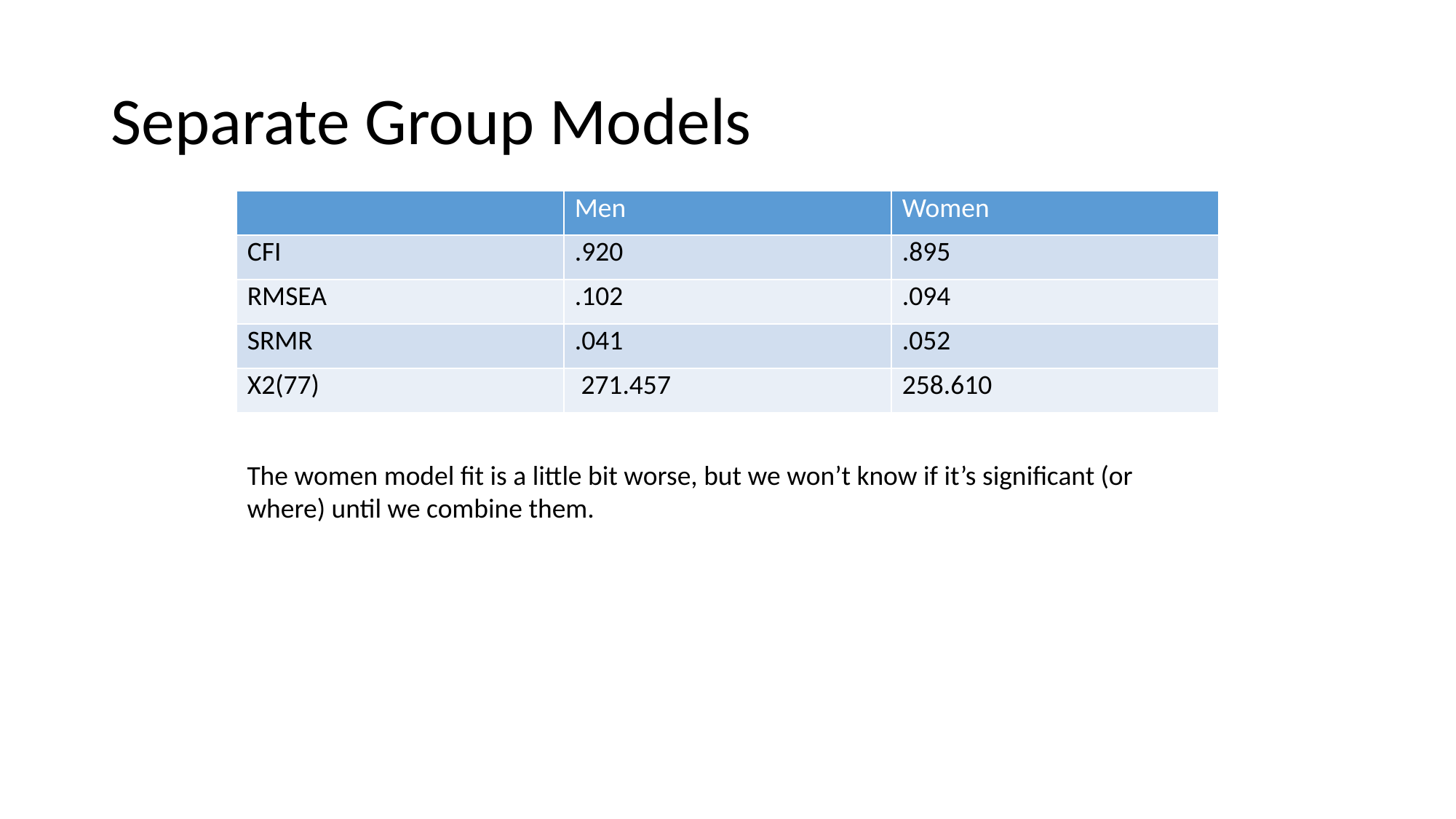

# Separate Group Models
|  | Men | Women |
| --- | --- | --- |
| CFI | .920 | .895 |
| RMSEA | .102 | .094 |
| SRMR | .041 | .052 |
| X2(77) | 271.457 | 258.610 |
The women model fit is a little bit worse, but we won’t know if it’s significant (or where) until we combine them.